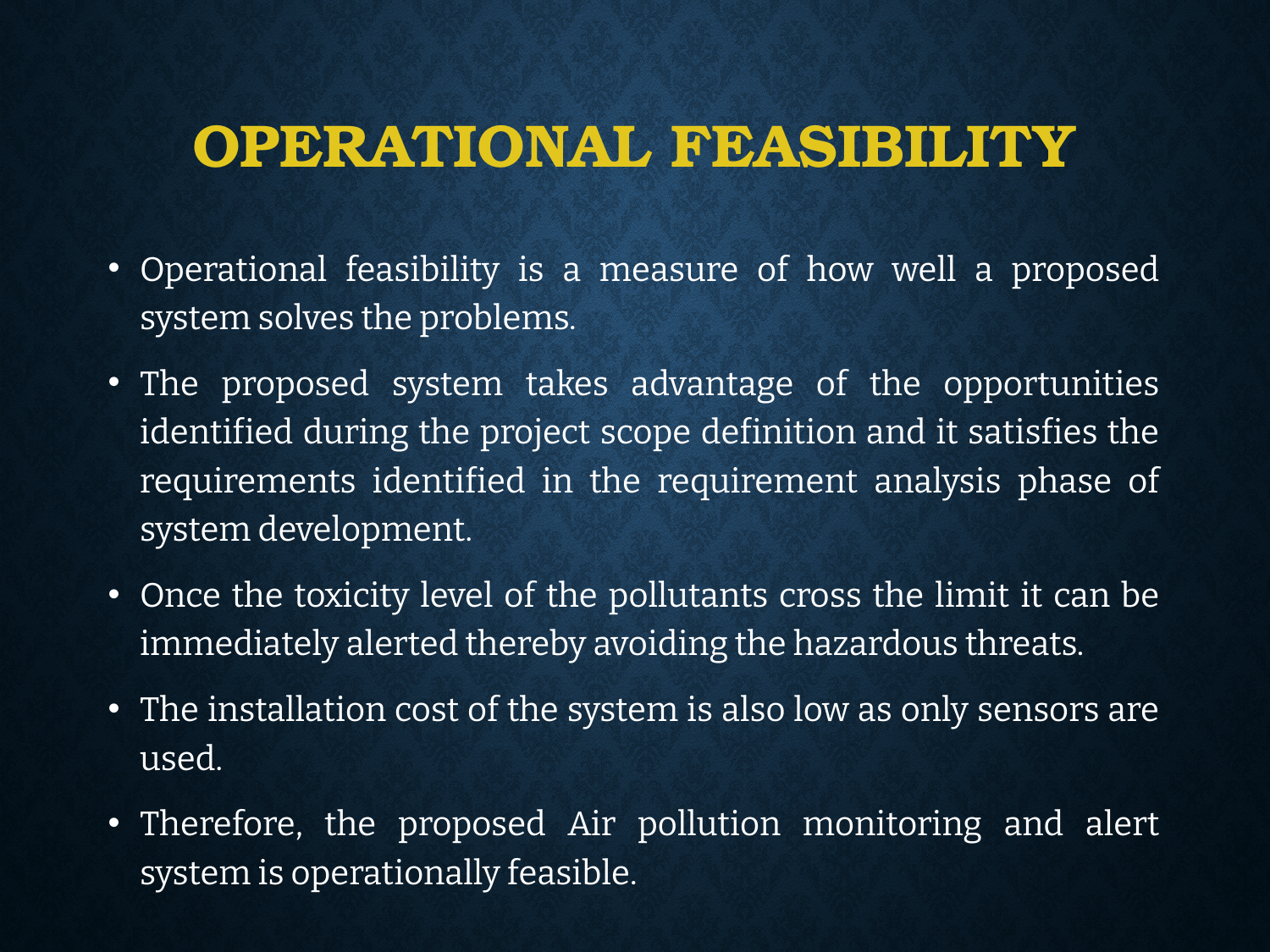

# OPERATIONAL FEASIBILITY
Operational feasibility is a measure of how well a proposed system solves the problems.
The proposed system takes advantage of the opportunities identified during the project scope definition and it satisfies the requirements identified in the requirement analysis phase of system development.
Once the toxicity level of the pollutants cross the limit it can be immediately alerted thereby avoiding the hazardous threats.
The installation cost of the system is also low as only sensors are used.
Therefore, the proposed Air pollution monitoring and alert system is operationally feasible.